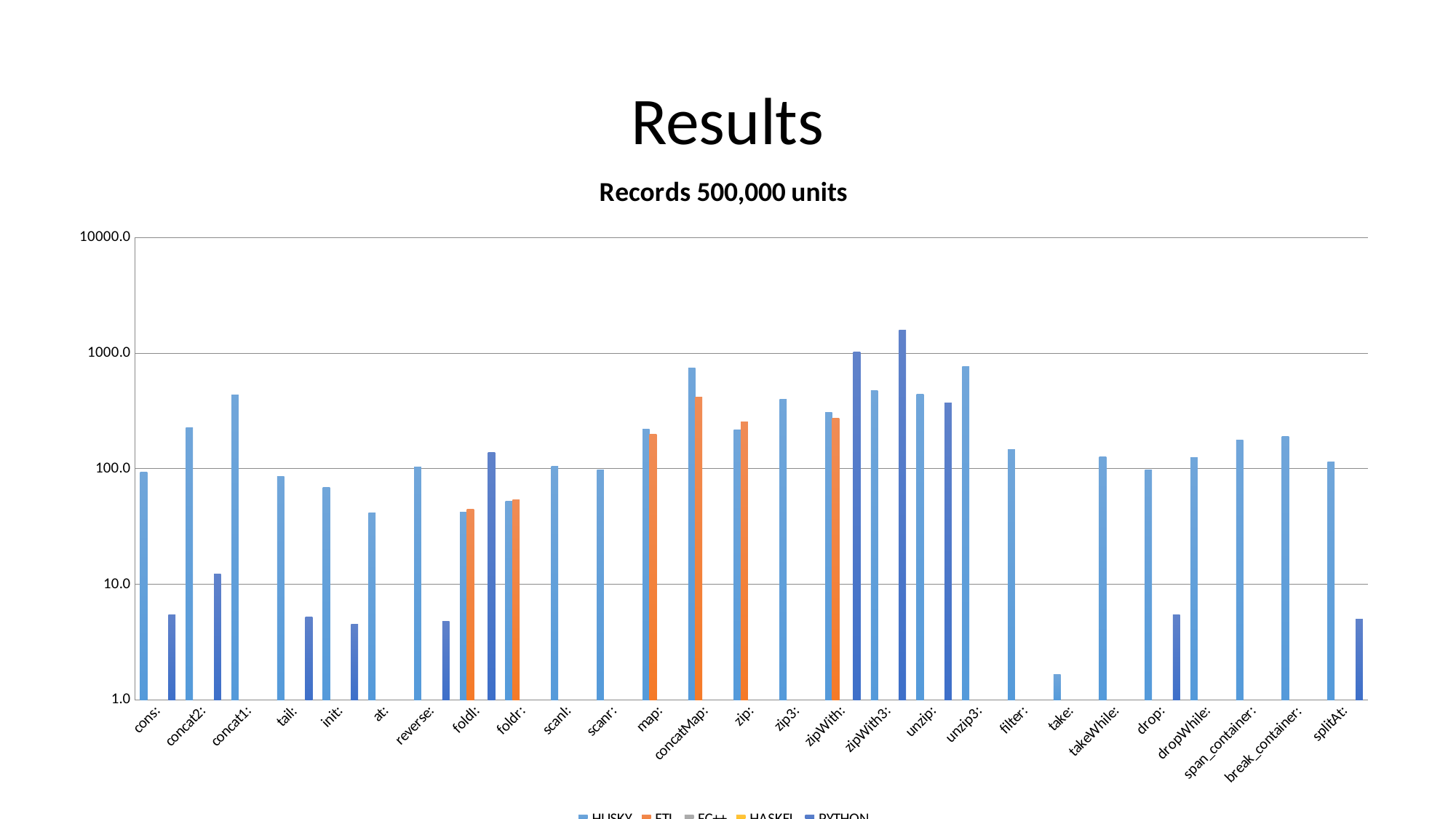

# Results

### Chart: Records 500,000 units

| Category | HUSKY | FTL | FC++ | HASKEL | PYTHON |
|---|---|---|---|---|---|
| cons: | 93.33333333333333 | None | None | None | 5.411333333333283 |
| concat2: | 228.0 | None | None | None | 12.250666666666733 |
| concat1: | 438.0 | None | None | None | None |
| tail: | 85.66666666666667 | None | None | None | 5.238333333333377 |
| init: | 69.33333333333333 | None | None | None | 4.4883333333335 |
| at: | 41.333333333333336 | None | None | None | 0.00033333333337992333 |
| reverse: | 104.0 | None | None | None | 4.753999999999846 |
| foldl: | 42.0 | 44.333333333333336 | None | None | 137.973666666666 |
| foldr: | 52.333333333333336 | 53.666666666666664 | None | None | 0.0009999999999917434 |
| scanl: | 105.66666666666667 | None | None | None | None |
| scanr: | 97.66666666666667 | None | None | None | None |
| map: | 219.0 | 197.33333333333334 | None | None | 0.0009999999999917434 |
| concatMap: | 743.3333333333334 | 419.0 | None | None | None |
| zip: | 216.0 | 255.33333333333334 | None | None | 0.0006666666667598467 |
| zip3: | 399.6666666666667 | None | None | None | 0.0 |
| zipWith: | 308.6666666666667 | 274.3333333333333 | None | None | 1020.7836666666634 |
| zipWith3: | 474.0 | None | None | None | 1585.28733333333 |
| unzip: | 442.6666666666667 | None | None | None | 371.208666666666 |
| unzip3: | 771.3333333333334 | None | None | None | 0.00033333333337992333 |
| filter: | 145.66666666666666 | None | None | None | 0.0009999999998437134 |
| take: | 1.6666666666666667 | None | None | None | 0.0843333333335749 |
| takeWhile: | 126.33333333333333 | None | None | None | 0.0006666666670559067 |
| drop: | 98.33333333333333 | None | None | None | 5.409000000000213 |
| dropWhile: | 124.0 | None | None | None | 0.0003333333330838663 |
| span_container: | 176.66666666666666 | None | None | None | 0.0013333333332236396 |
| break_container: | 189.66666666666666 | None | None | None | 0.0013333333338157569 |
| splitAt: | 114.33333333333333 | None | None | None | 5.0179999999997404 |